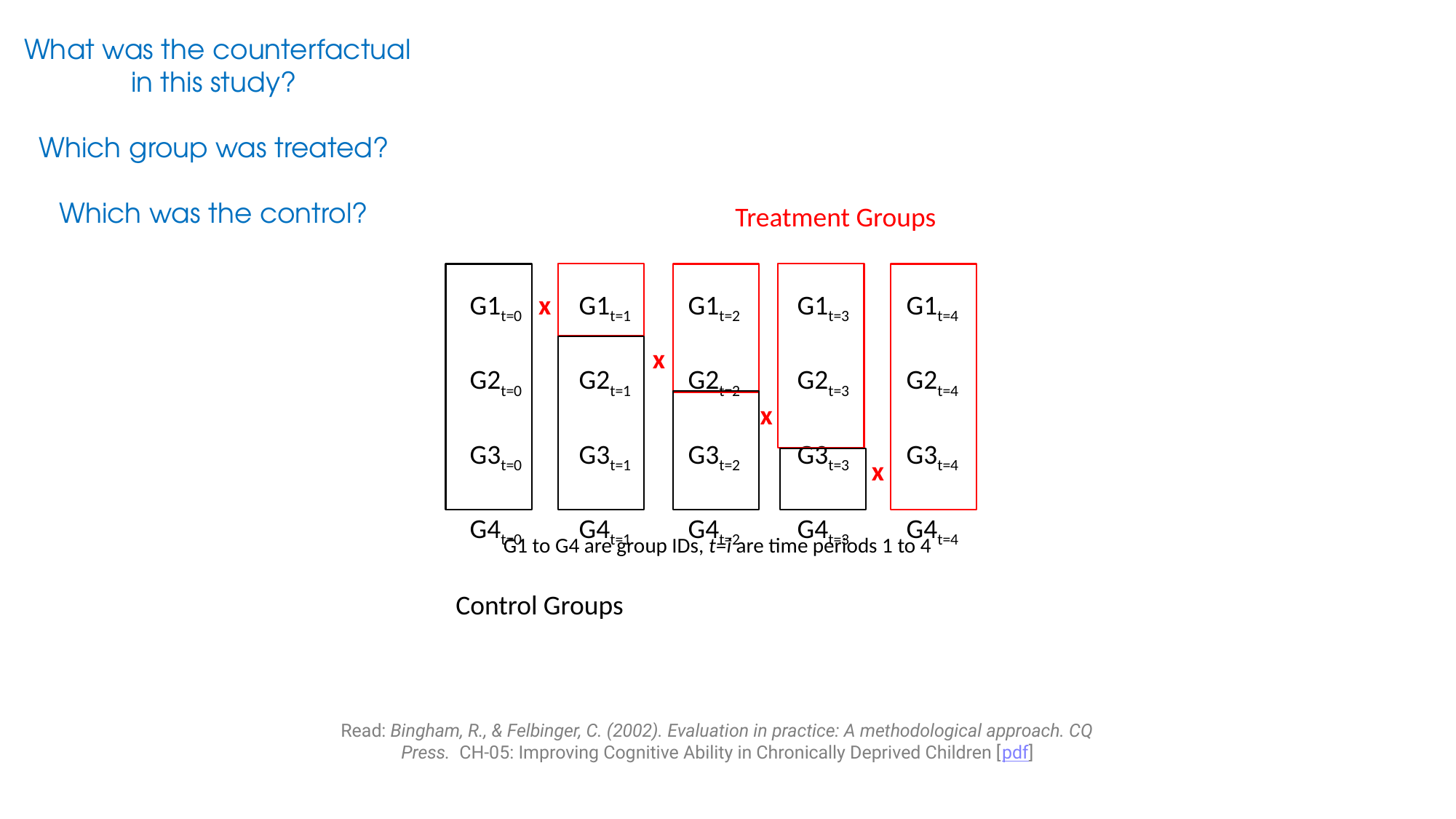

What was the counterfactual in this study?

Which group was treated?

Which was the control?
Treatment Groups

x
G1t=0 	G1t=1	G1t=2	G1t=3	G1t=4

G2t=0 	G2t=1	G2t=2	G2t=3	G2t=4

G3t=0 	G3t=1	G3t=2	G3t=3	G3t=4

G4t=0 	G4t=1	G4t=2	G4t=3	G4t=4

x

x
x

Control Groups
G1 to G4 are group IDs, t=i are time periods 1 to 4
Read: Bingham, R., & Felbinger, C. (2002). Evaluation in practice: A methodological approach. CQ Press.  CH-05: Improving Cognitive Ability in Chronically Deprived Children [pdf]